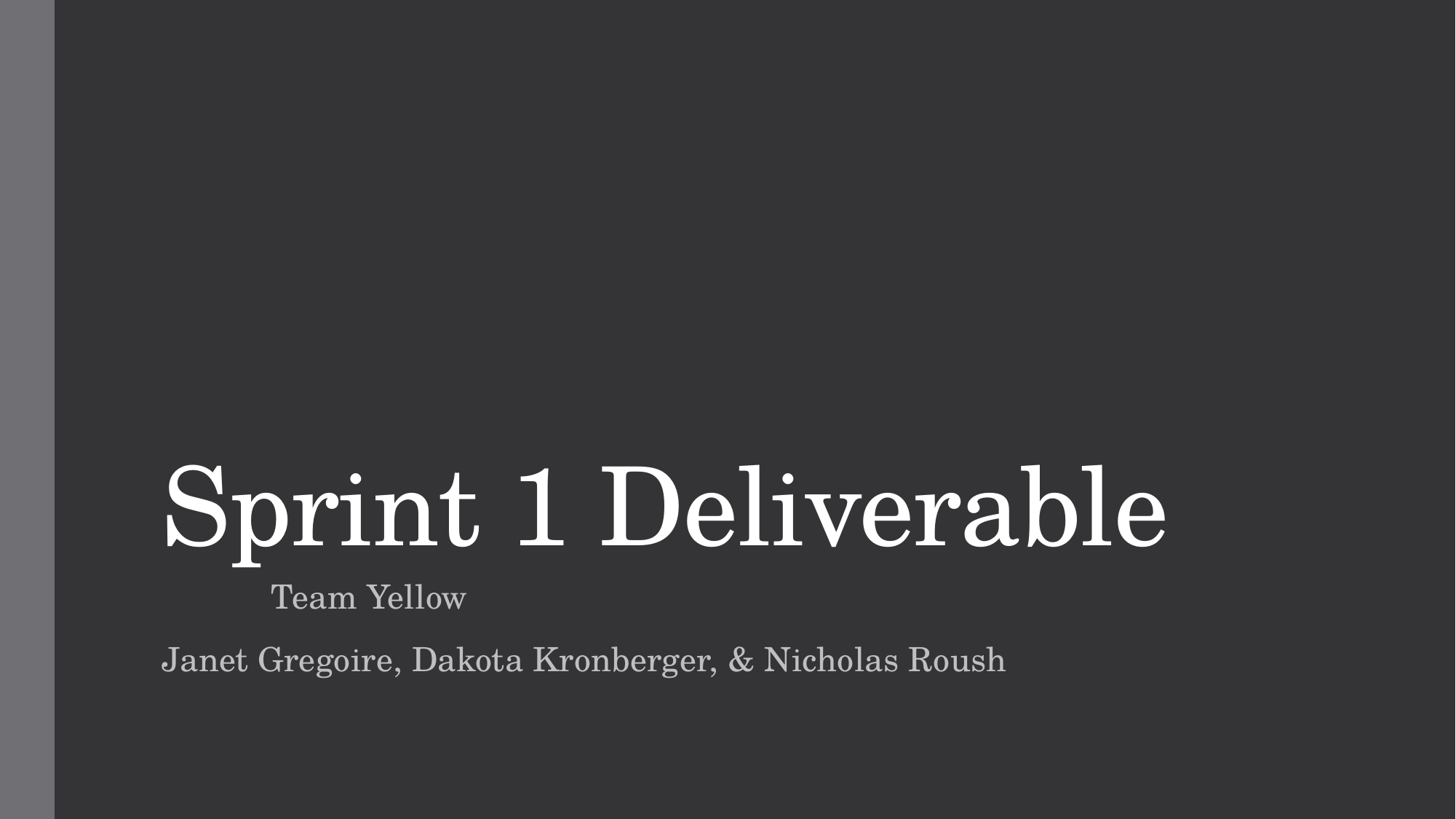

# Sprint 1 Deliverable
	Team Yellow
Janet Gregoire, Dakota Kronberger, & Nicholas Roush